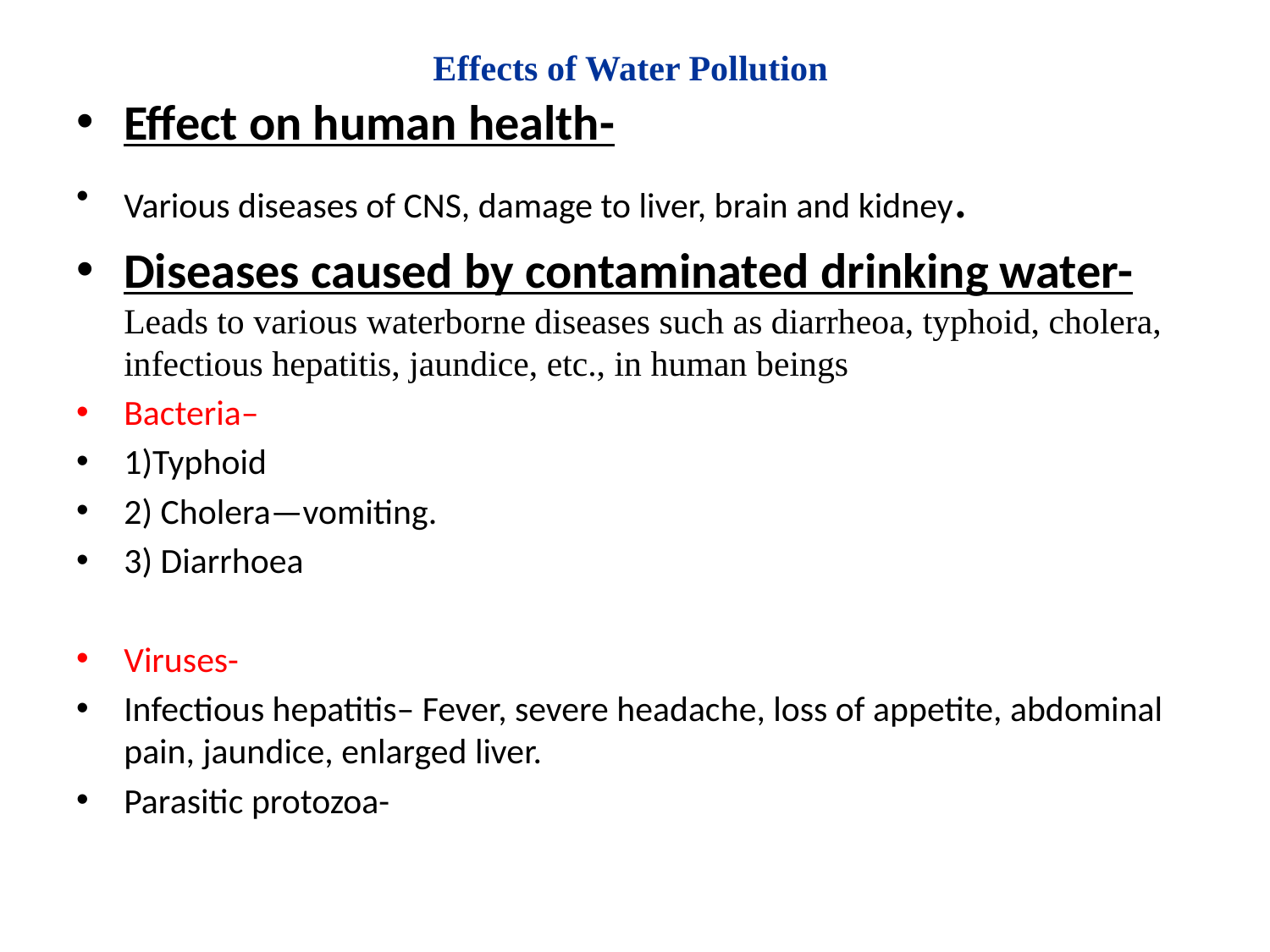

# Effects of Water Pollution
Effect on human health-
Various diseases of CNS, damage to liver, brain and kidney.
Diseases caused by contaminated drinking water-Leads to various waterborne diseases such as diarrheoa, typhoid, cholera, infectious hepatitis, jaundice, etc., in human beings
Bacteria–
1)Typhoid
2) Cholera—vomiting.
3) Diarrhoea

Viruses-
Infectious hepatitis– Fever, severe headache, loss of appetite, abdominal pain, jaundice, enlarged liver.
Parasitic protozoa-